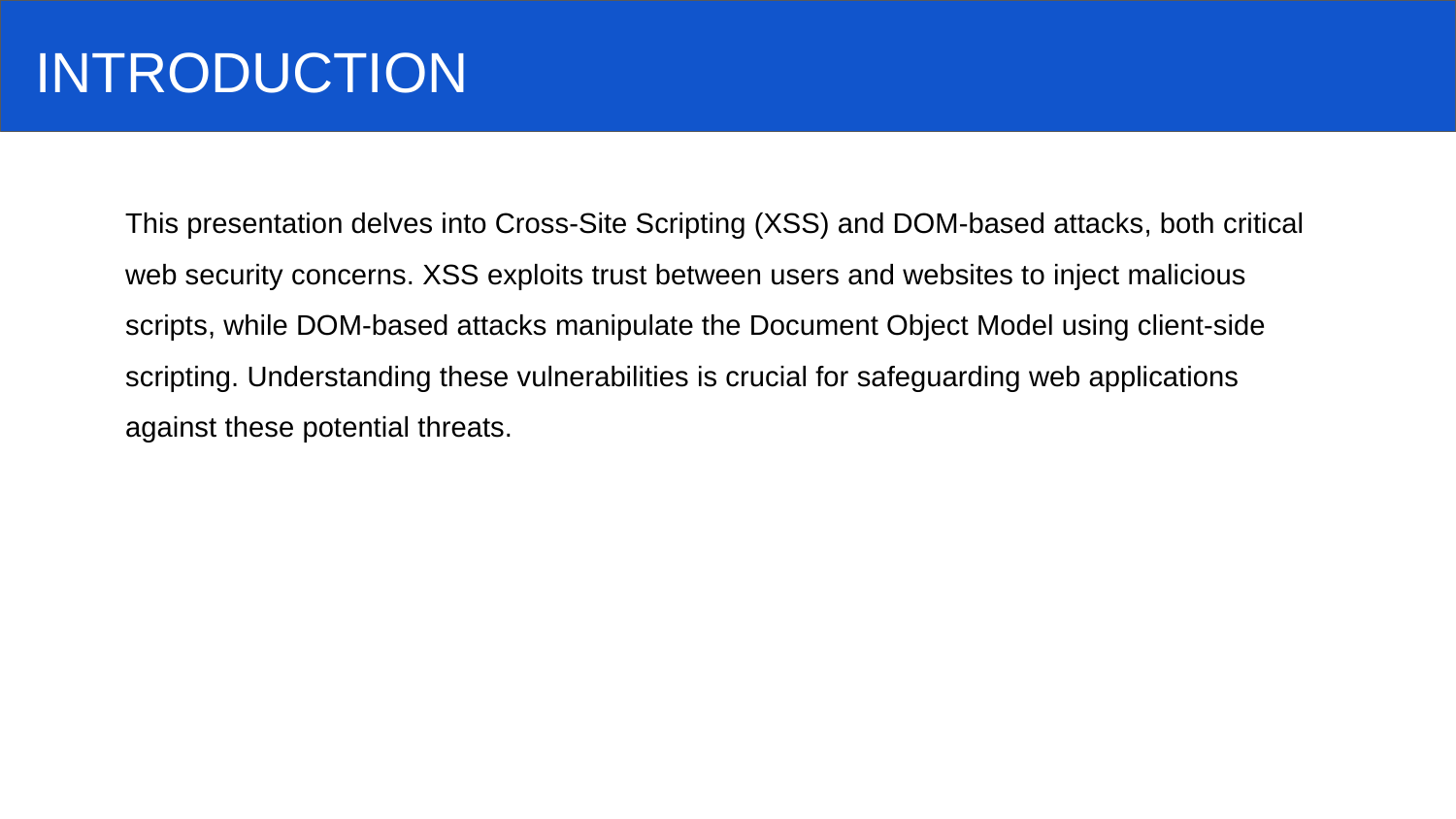

INTRODUCTION
This presentation delves into Cross-Site Scripting (XSS) and DOM-based attacks, both critical web security concerns. XSS exploits trust between users and websites to inject malicious scripts, while DOM-based attacks manipulate the Document Object Model using client-side scripting. Understanding these vulnerabilities is crucial for safeguarding web applications against these potential threats.